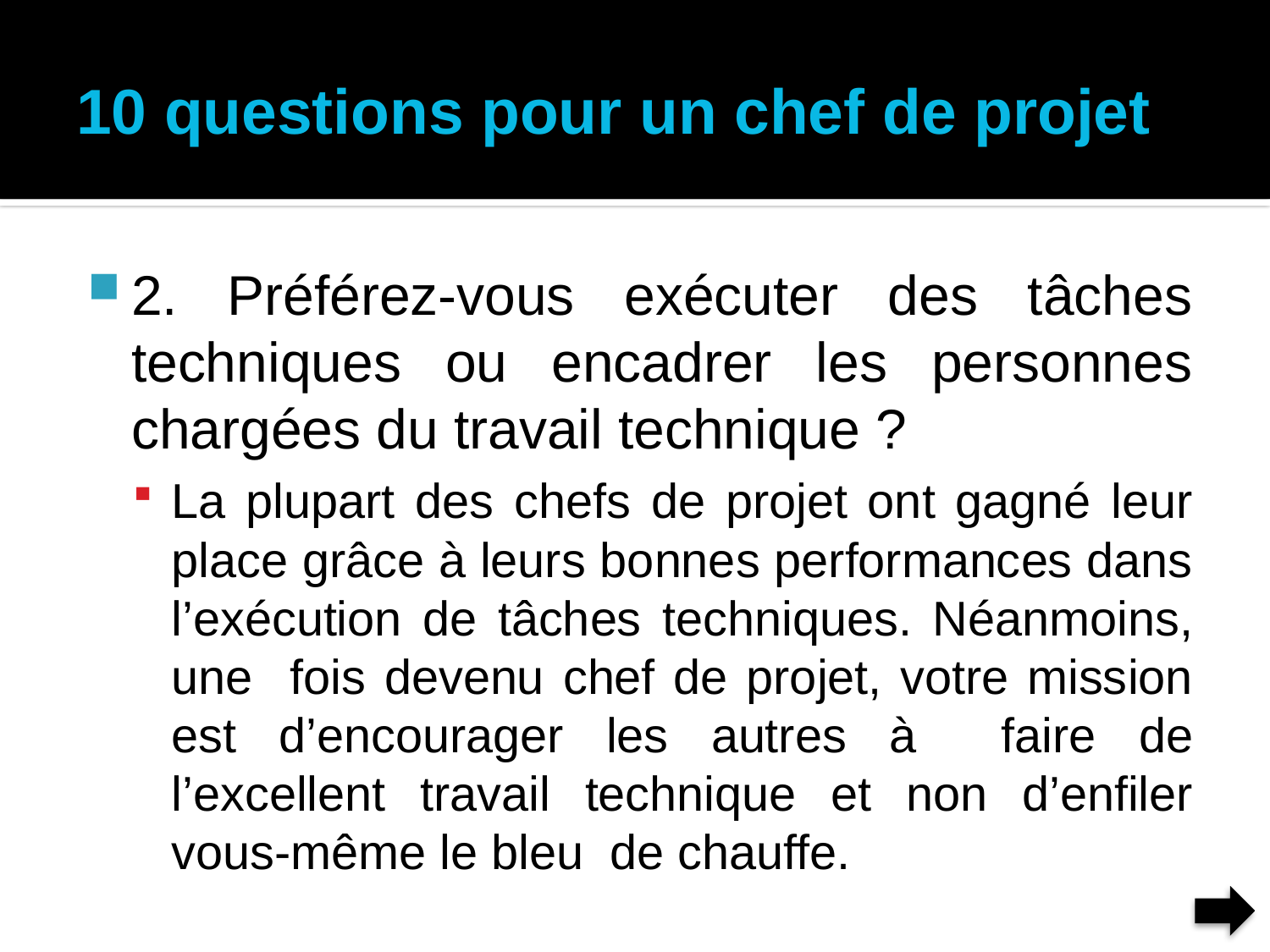

# 10 questions pour un chef de projet
2. Préférez-vous exécuter des tâches techniques ou encadrer les personnes chargées du travail technique ?
La plupart des chefs de projet ont gagné leur place grâce à leurs bonnes performances dans l’exécution de tâches techniques. Néanmoins, une  fois devenu chef de projet, votre mission est d’encourager les autres à  faire de l’excellent travail technique et non d’enfiler vous-même le bleu  de chauffe.